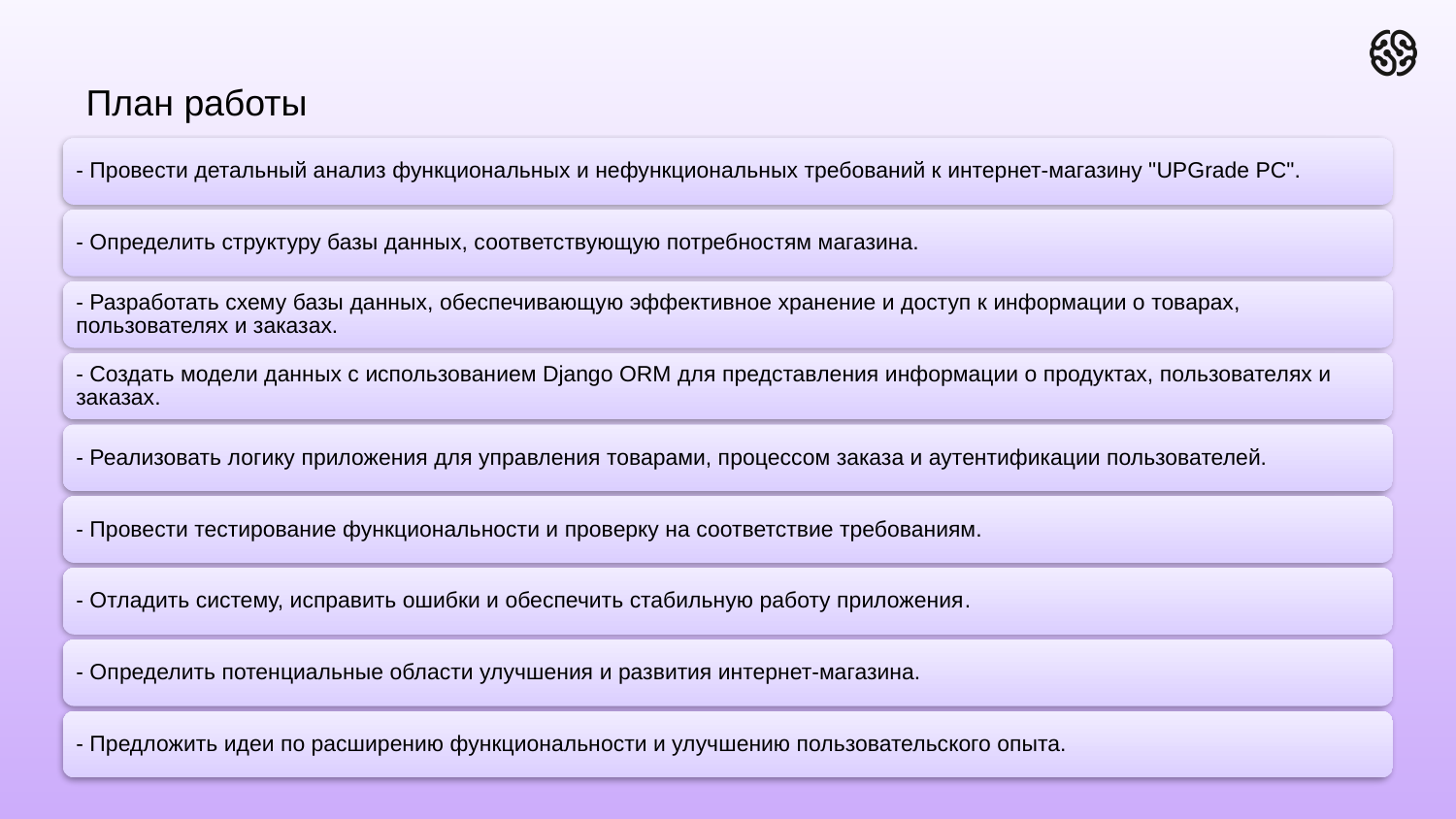

# План работы
- Провести детальный анализ функциональных и нефункциональных требований к интернет-магазину "UPGrade PC".
- Определить структуру базы данных, соответствующую потребностям магазина.
- Разработать схему базы данных, обеспечивающую эффективное хранение и доступ к информации о товарах, пользователях и заказах.
- Создать модели данных с использованием Django ORM для представления информации о продуктах, пользователях и заказах.
- Реализовать логику приложения для управления товарами, процессом заказа и аутентификации пользователей.
- Провести тестирование функциональности и проверку на соответствие требованиям.
- Отладить систему, исправить ошибки и обеспечить стабильную работу приложения.
- Определить потенциальные области улучшения и развития интернет-магазина.
- Предложить идеи по расширению функциональности и улучшению пользовательского опыта.